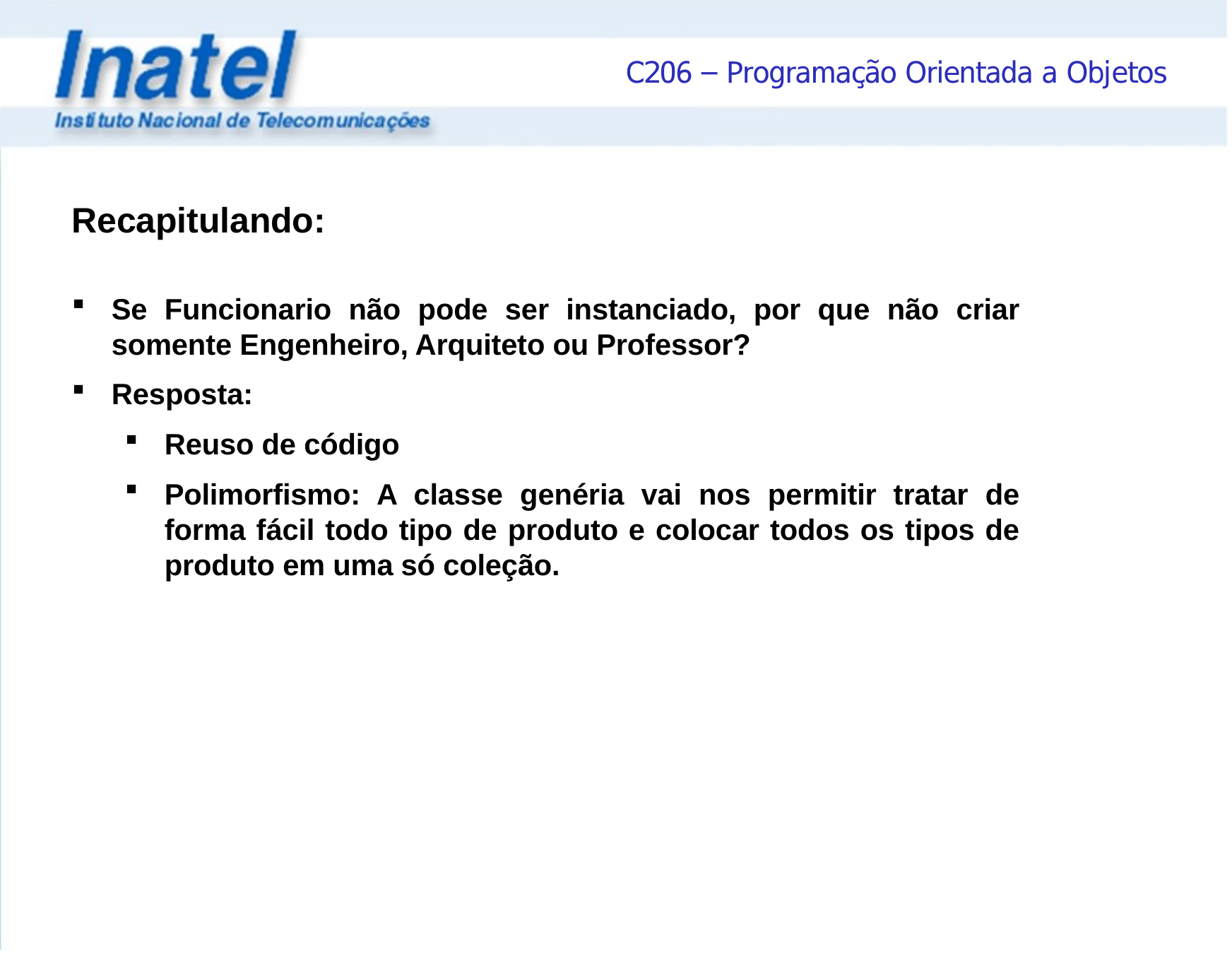

Recapitulando:

Se Funcionario não pode ser instanciado, por que não criar somente Engenheiro, Arquiteto ou Professor?
Resposta:
Reuso de código
Polimorfismo: A classe genéria vai nos permitir tratar de forma fácil todo tipo de produto e colocar todos os tipos de produto em uma só coleção.